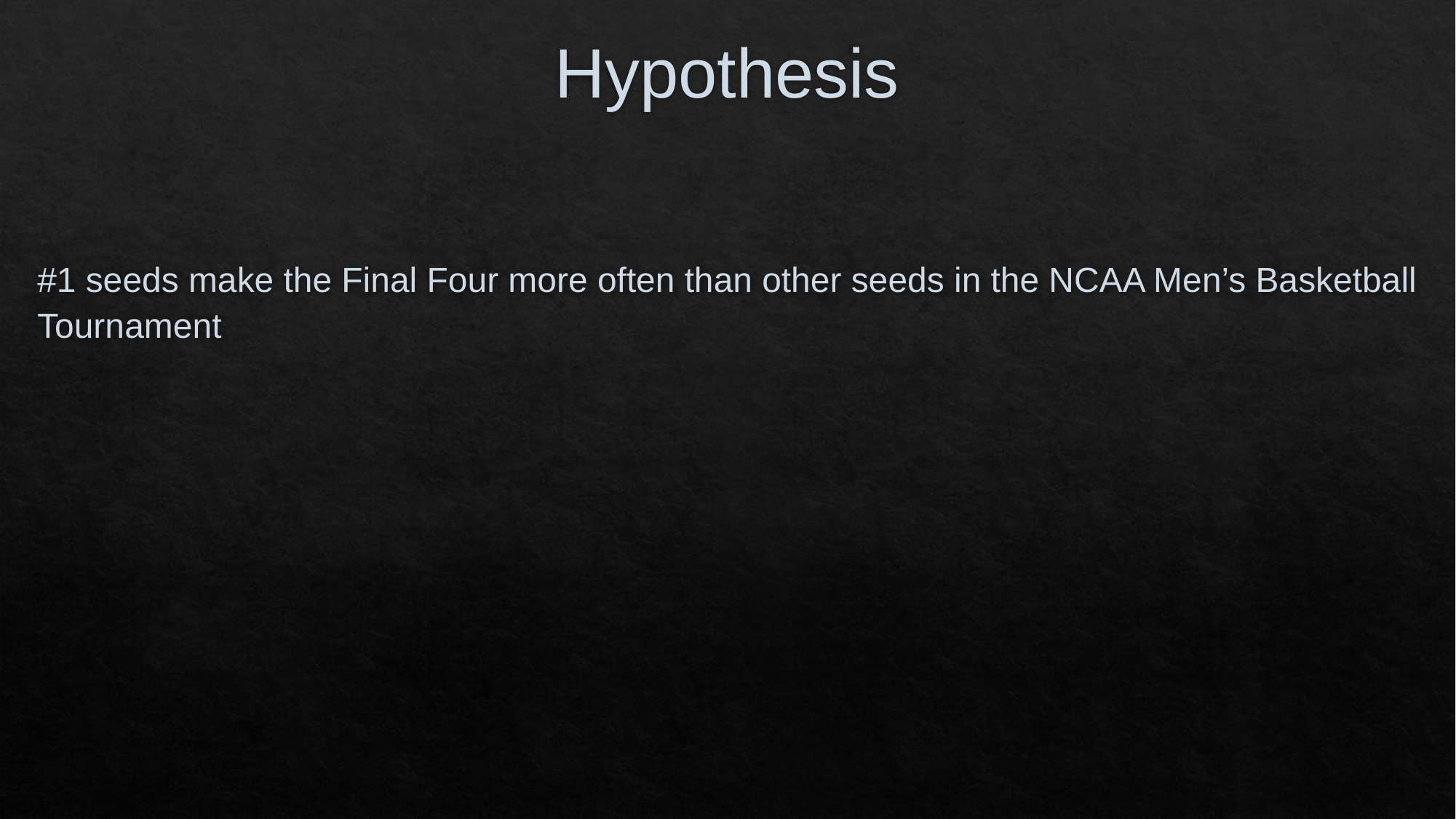

# Hypothesis
#1 seeds make the Final Four more often than other seeds in the NCAA Men’s Basketball Tournament